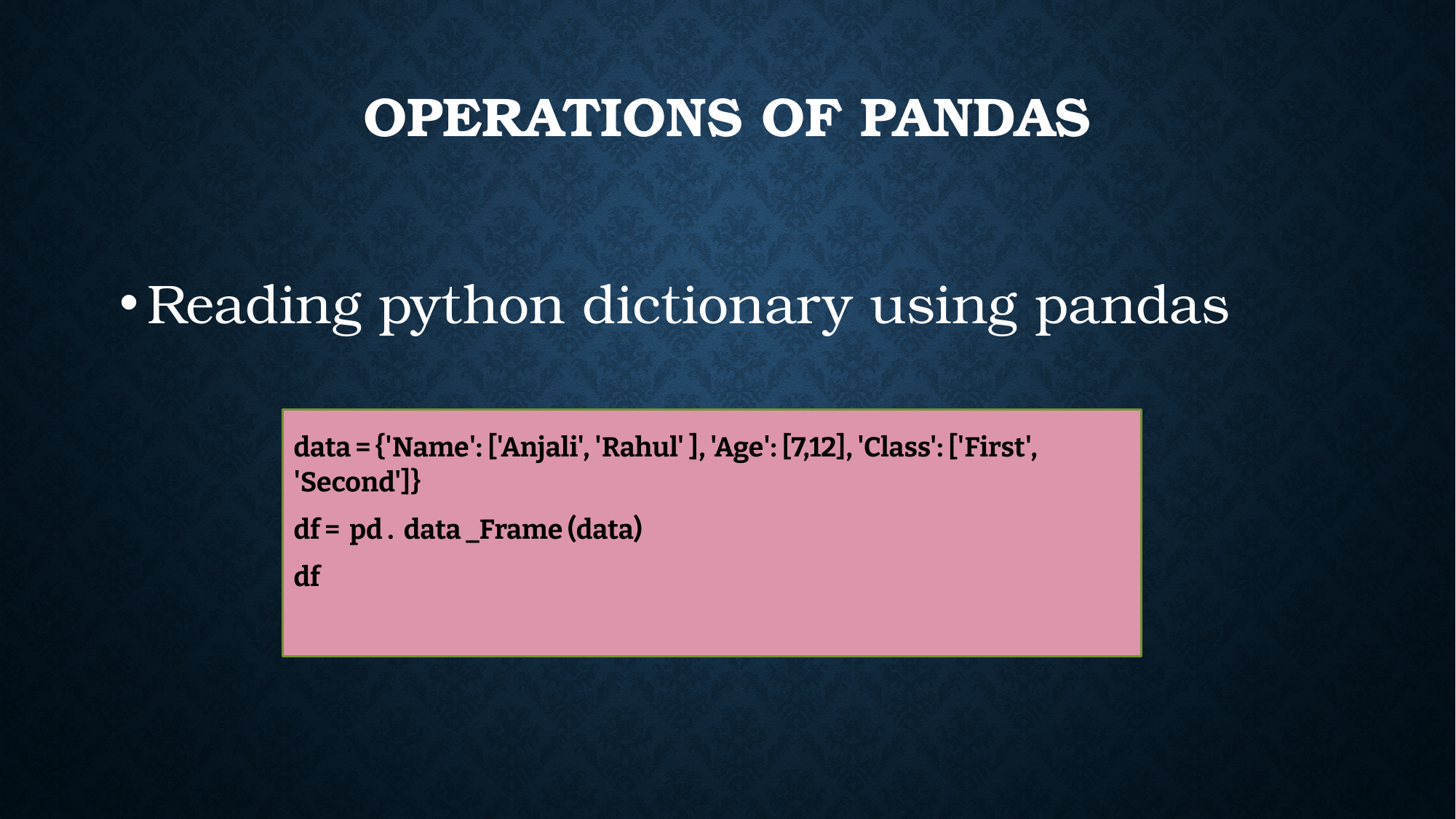

# Operations of pandas
Reading python dictionary using pandas
data = {'Name': ['Anjali', 'Rahul' ], 'Age': [7,12], 'Class': ['First', 'Second']}
df =  pd .  data _Frame (data)
df